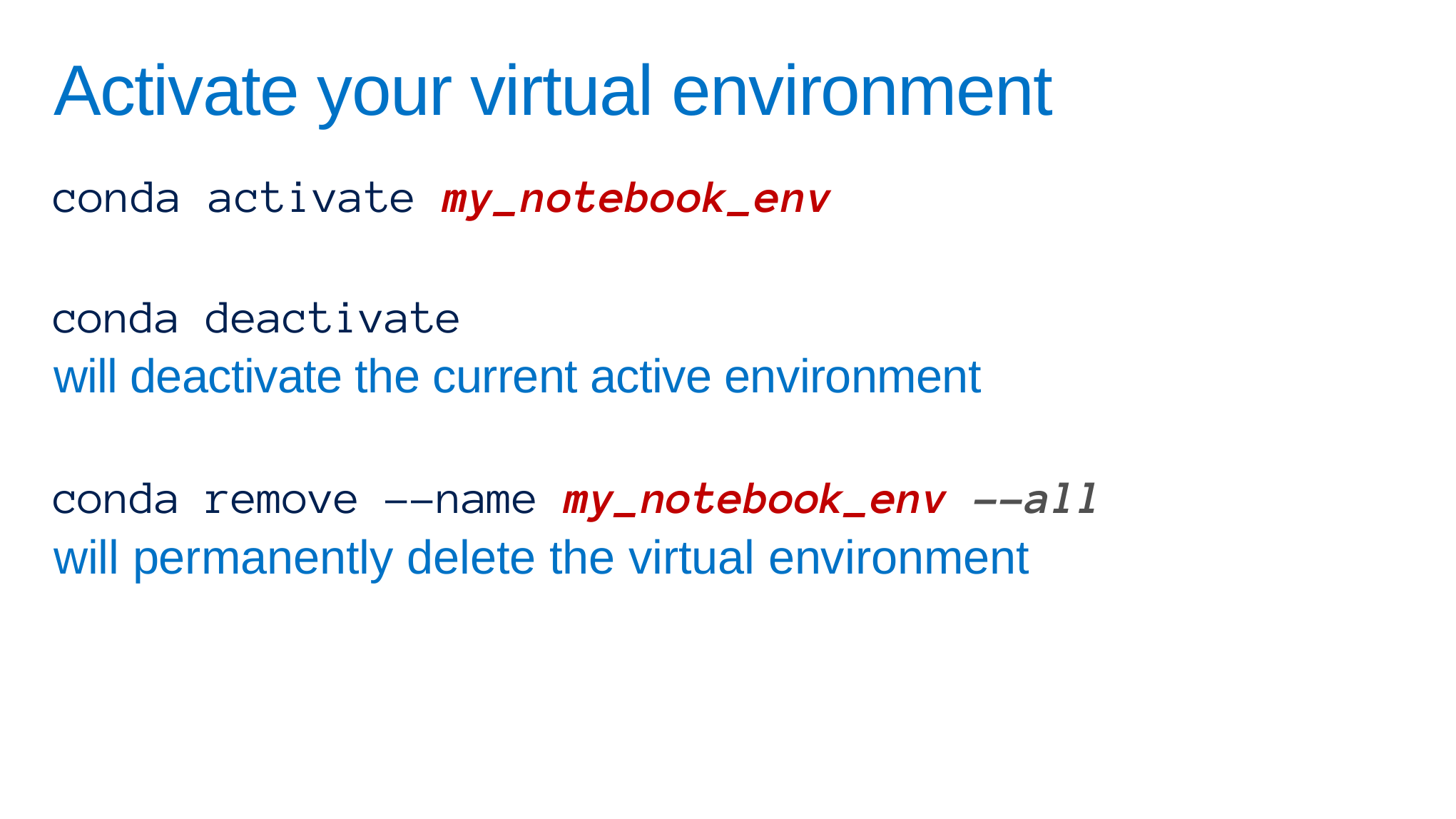

# Activate your virtual environment
conda activate my_notebook_env

conda deactivate
will deactivate the current active environment

conda remove --name my_notebook_env --all
will permanently delete the virtual environment